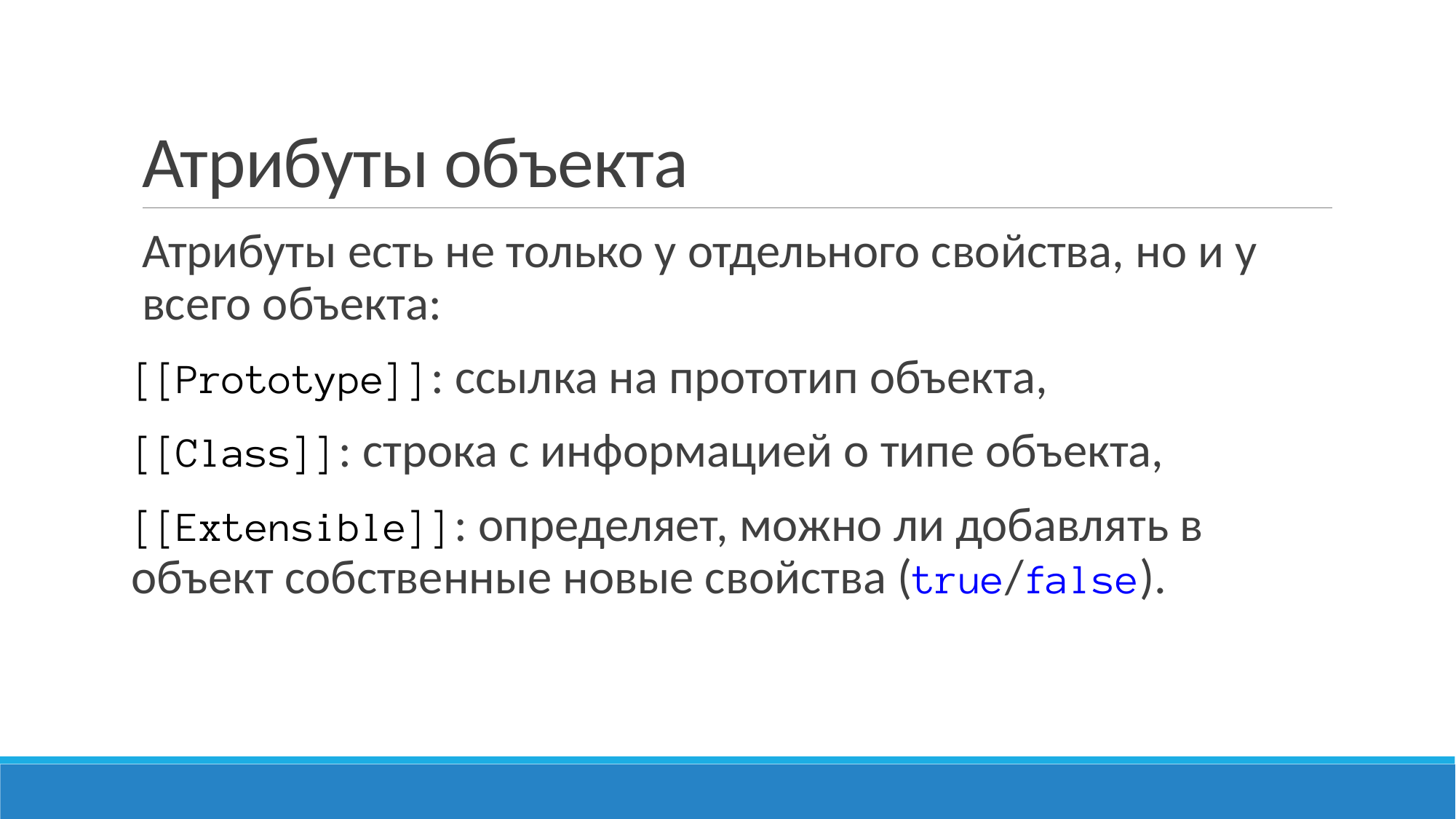

# Атрибуты объекта
Атрибуты есть не только у отдельного свойства, но и у всего объекта:
[[Prototype]]: ссылка на прототип объекта,
[[Class]]: строка с информацией о типе объекта,
[[Extensible]]: определяет, можно ли добавлять в объект собственные новые свойства (true/false).